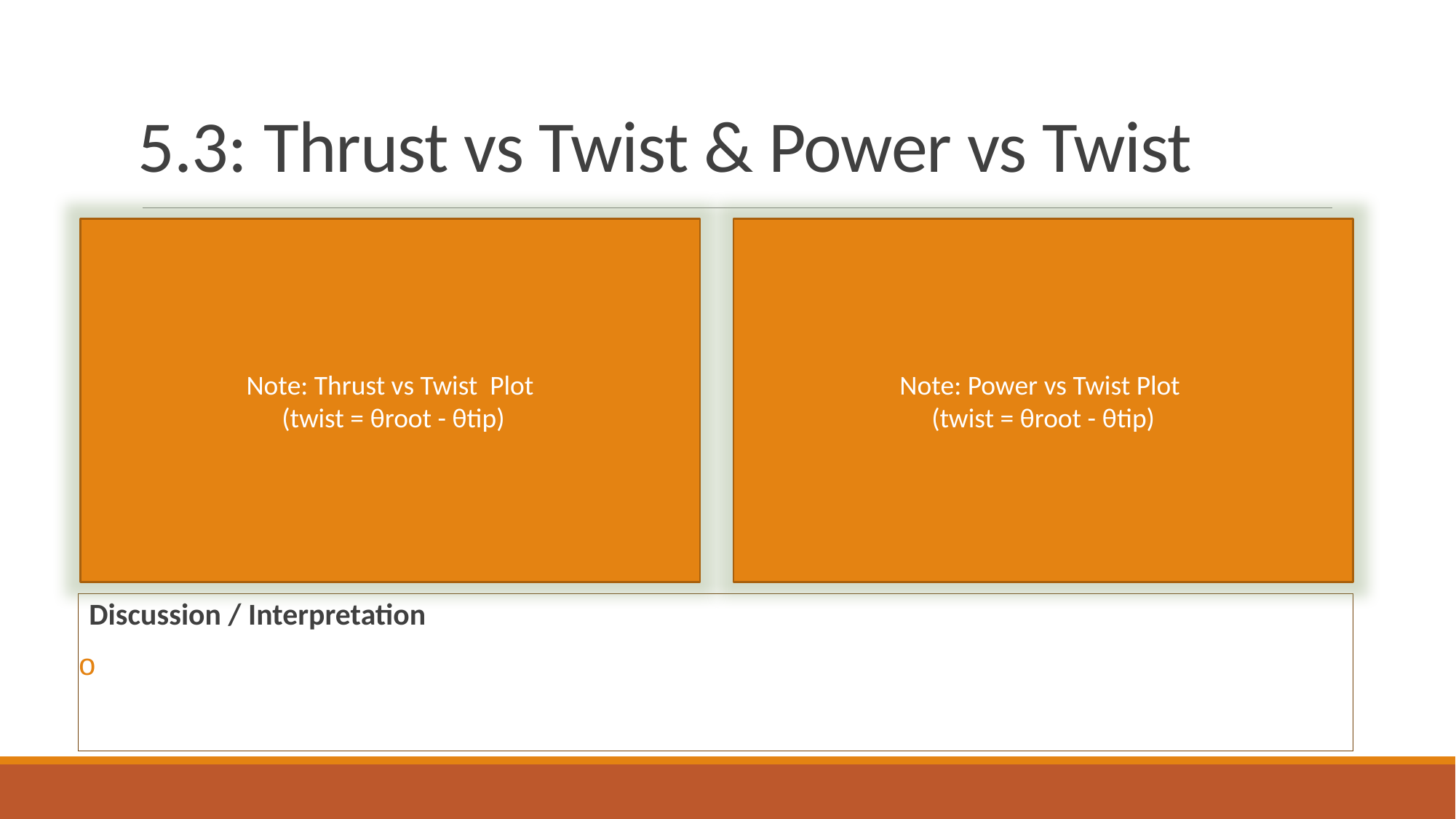

# 5.3: Thrust vs Twist & Power vs Twist
Note: Thrust vs Twist  Plot
  (twist = θroot - θtip)
Note: Power vs Twist Plot
 (twist = θroot - θtip)
Discussion / Interpretation